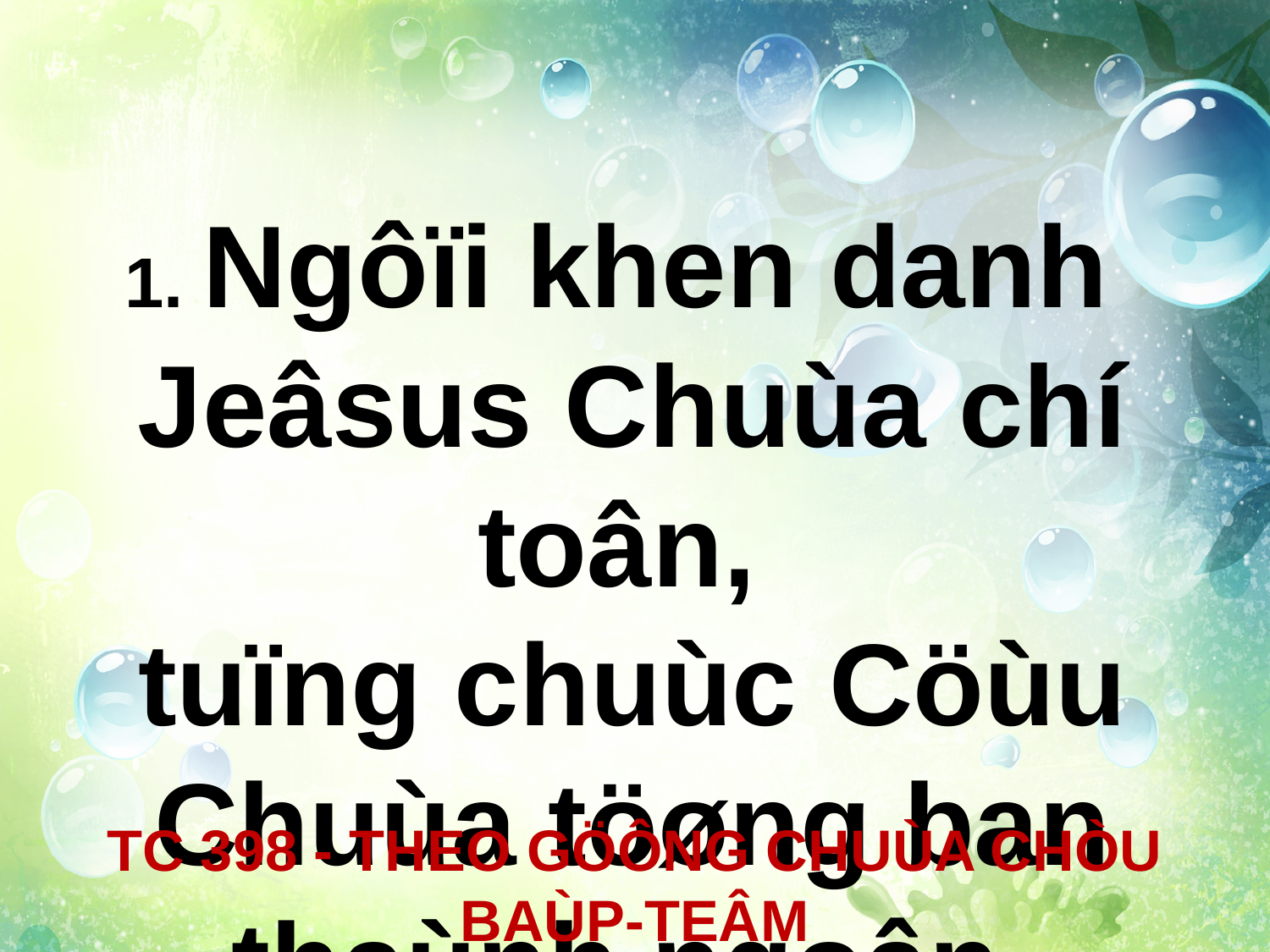

1. Ngôïi khen danh
Jeâsus Chuùa chí toân,
tuïng chuùc Cöùu Chuùa töøng ban thaùnh ngoân.
TC 398 - THEO GÖÔNG CHUÙA CHÒU BAÙP-TEÂM